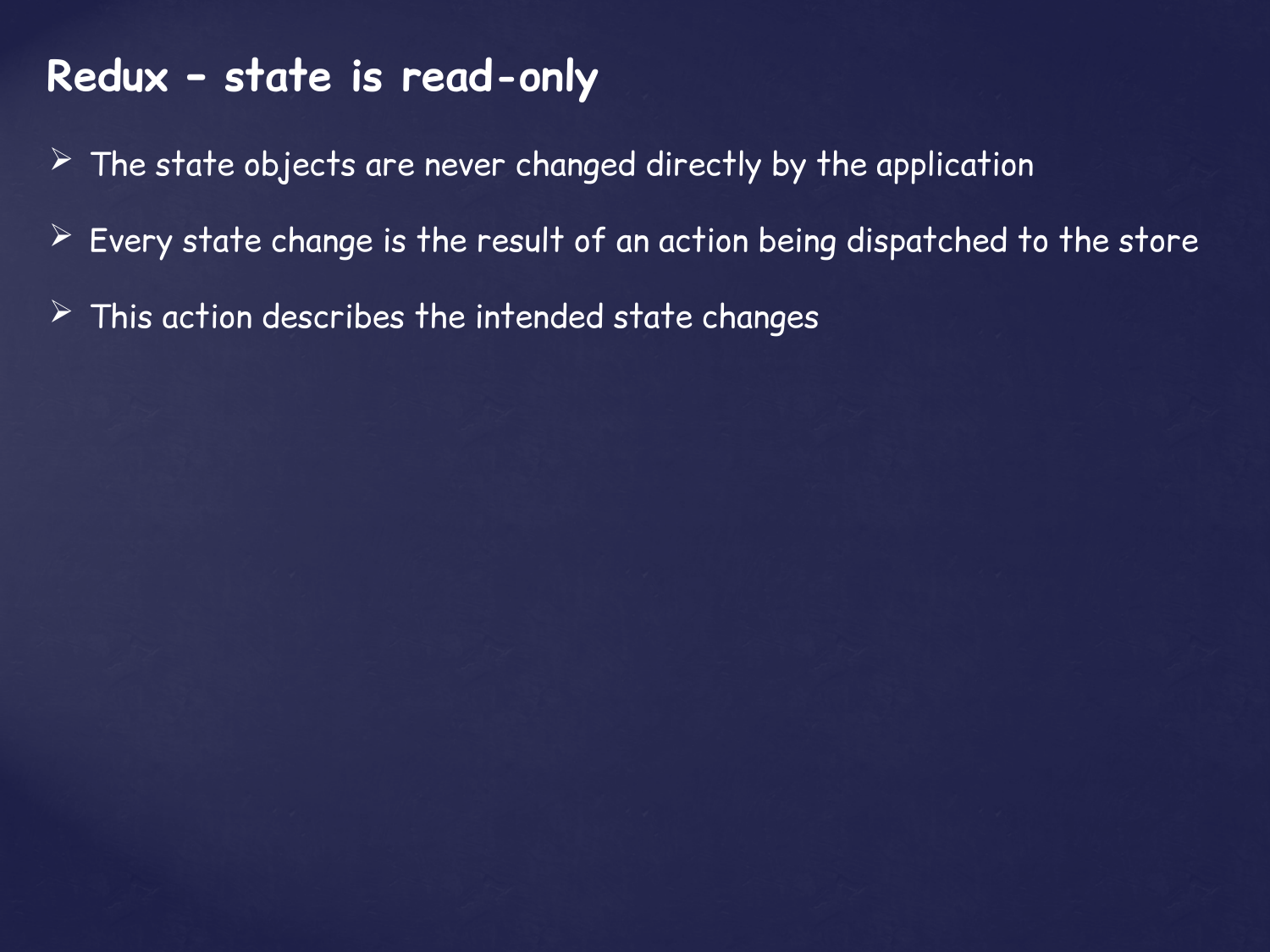

Redux – state is read-only
The state objects are never changed directly by the application

Every state change is the result of an action being dispatched to the store

This action describes the intended state changes